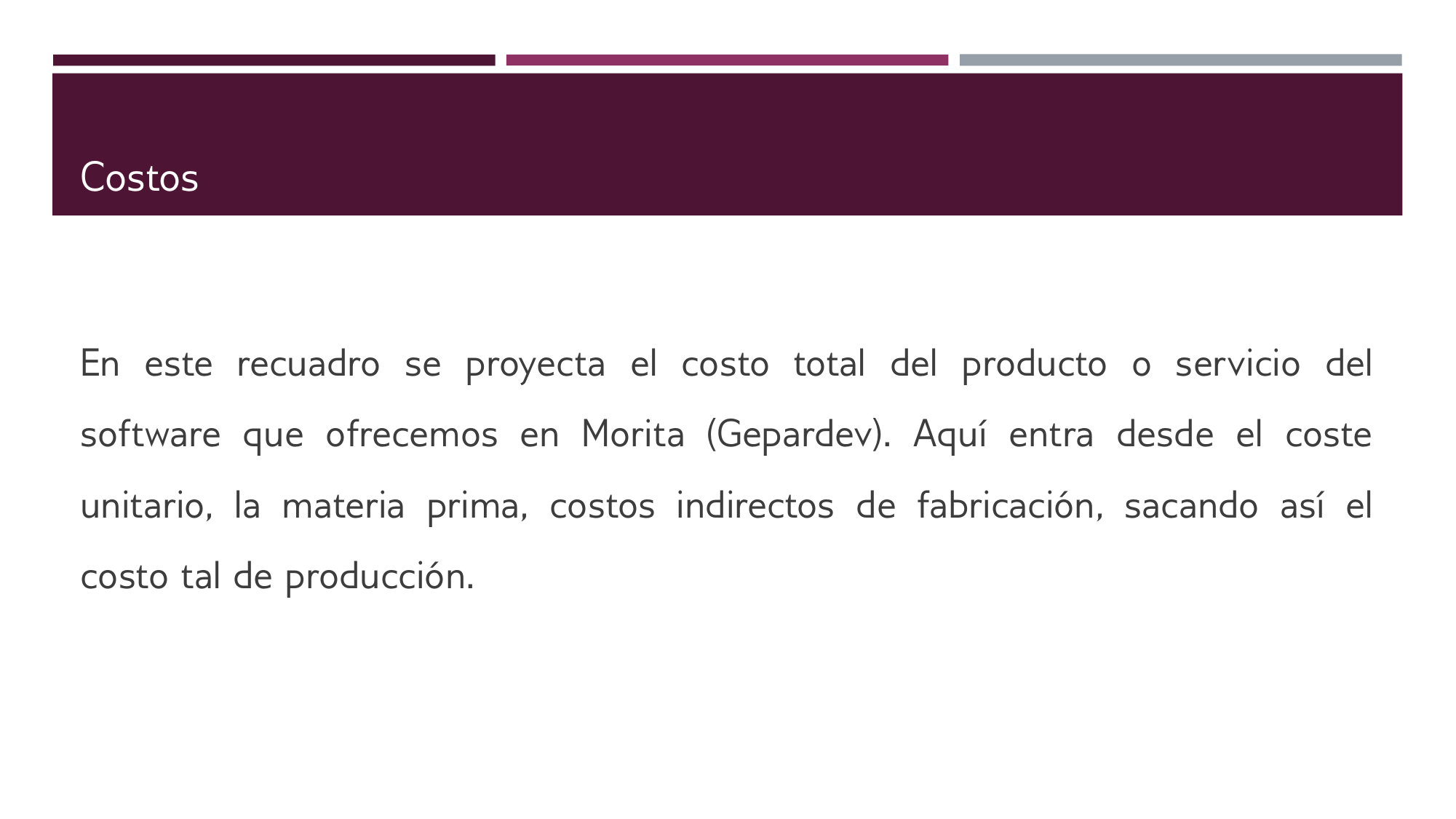

# Costos
En este recuadro se proyecta el costo total del producto o servicio del software que ofrecemos en Morita (Gepardev). Aquí entra desde el coste unitario, la materia prima, costos indirectos de fabricación, sacando así el costo tal de producción.